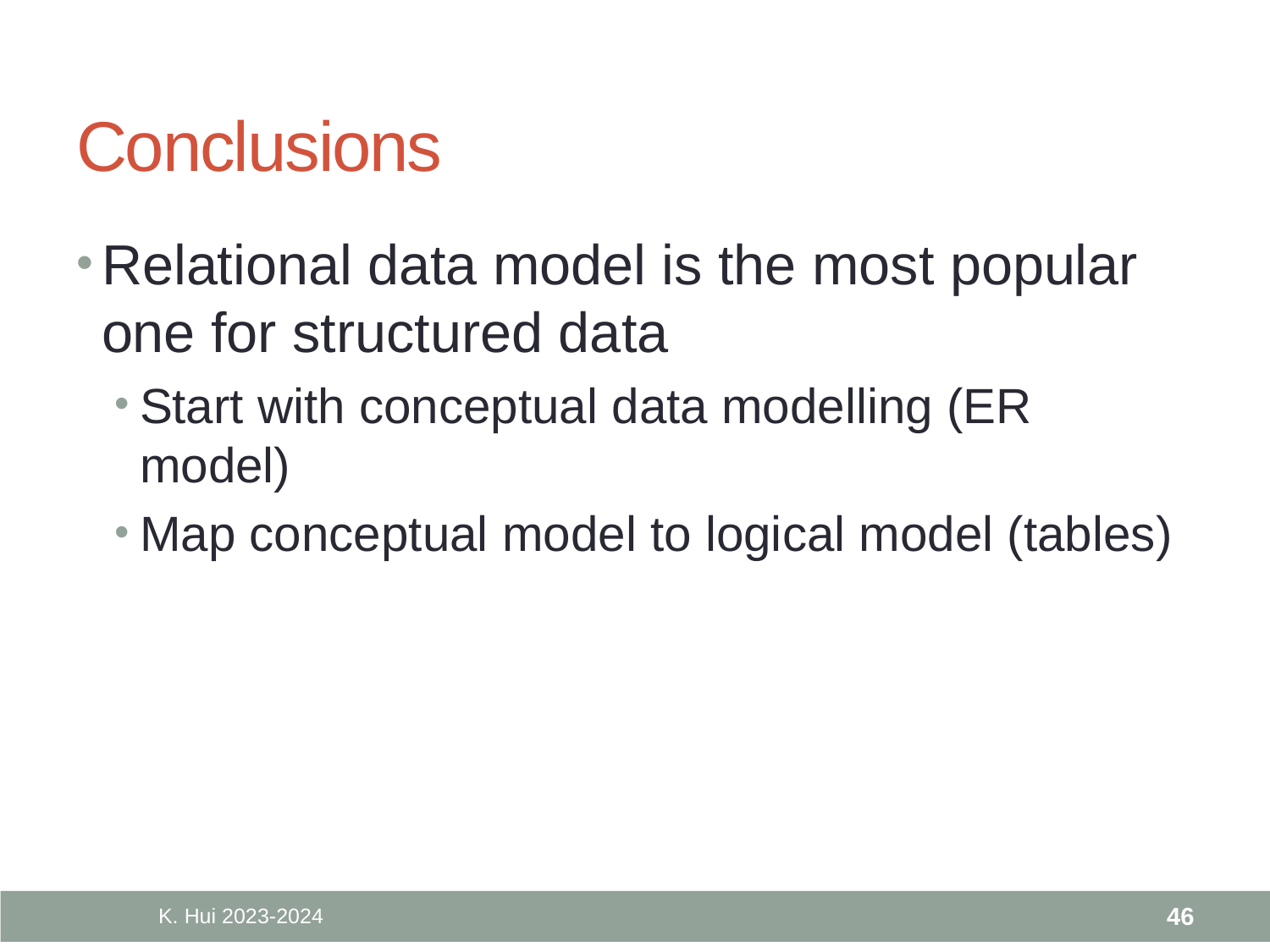

# Conclusions
Relational data model is the most popular one for structured data
Start with conceptual data modelling (ER model)
Map conceptual model to logical model (tables)
K. Hui 2023-2024
46